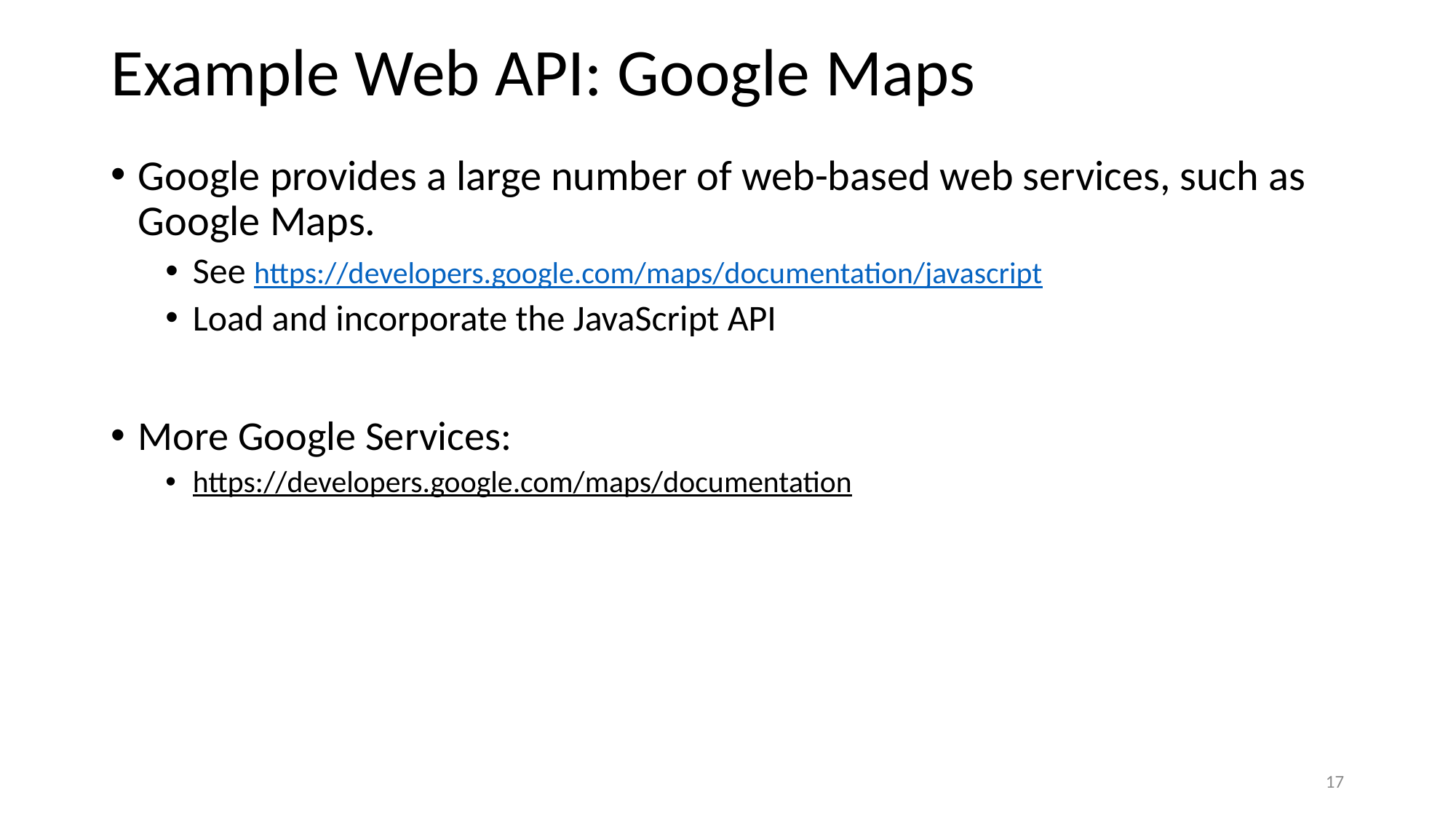

# Example Web API: Google Maps
Google provides a large number of web-based web services, such as Google Maps.
See https://developers.google.com/maps/documentation/javascript
Load and incorporate the JavaScript API

More Google Services:
https://developers.google.com/maps/documentation
17